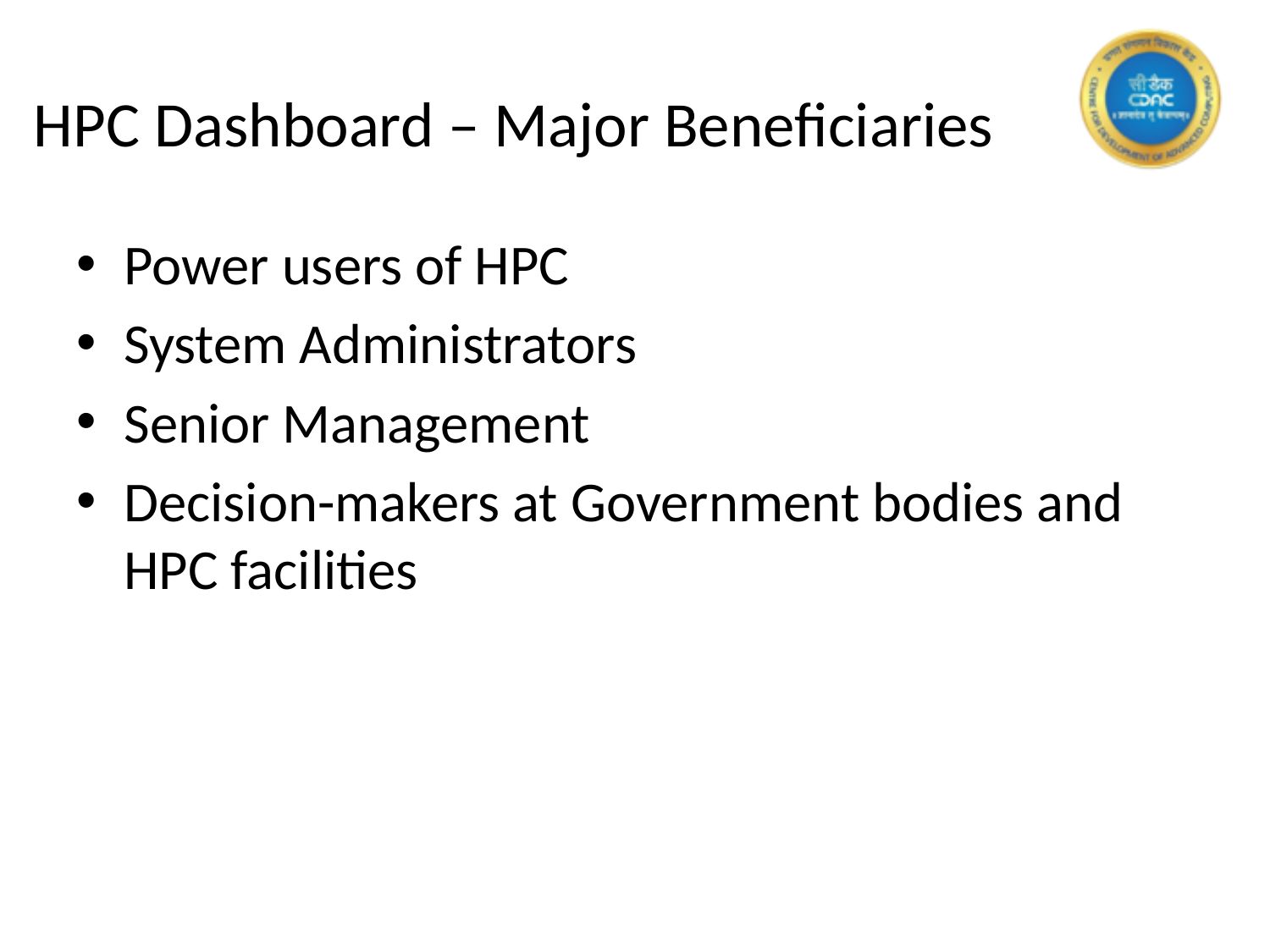

# HPC Dashboard – Major Beneficiaries
Power users of HPC
System Administrators
Senior Management
Decision-makers at Government bodies and HPC facilities